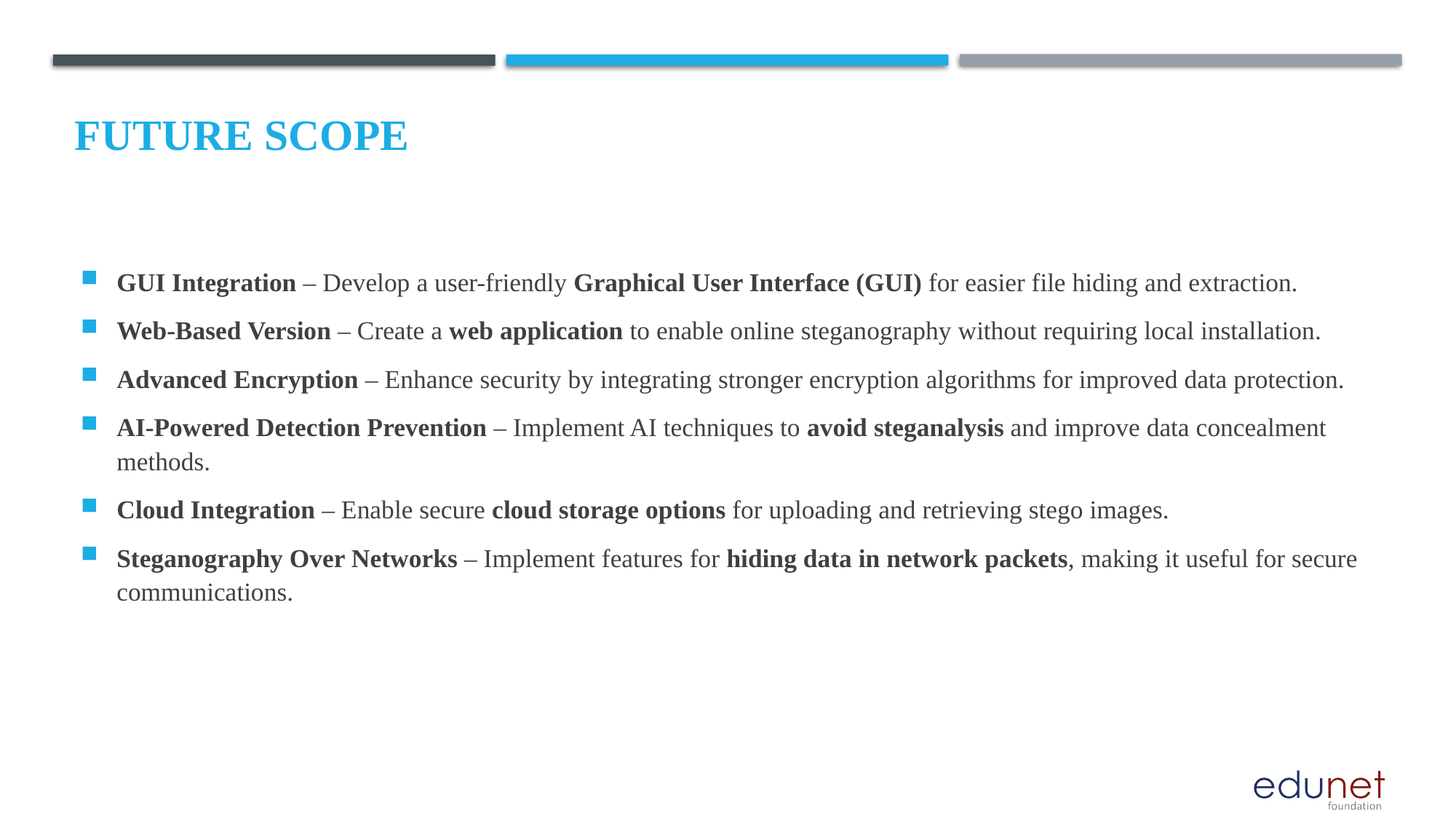

Future scope
GUI Integration – Develop a user-friendly Graphical User Interface (GUI) for easier file hiding and extraction.
Web-Based Version – Create a web application to enable online steganography without requiring local installation.
Advanced Encryption – Enhance security by integrating stronger encryption algorithms for improved data protection.
AI-Powered Detection Prevention – Implement AI techniques to avoid steganalysis and improve data concealment methods.
Cloud Integration – Enable secure cloud storage options for uploading and retrieving stego images.
Steganography Over Networks – Implement features for hiding data in network packets, making it useful for secure communications.